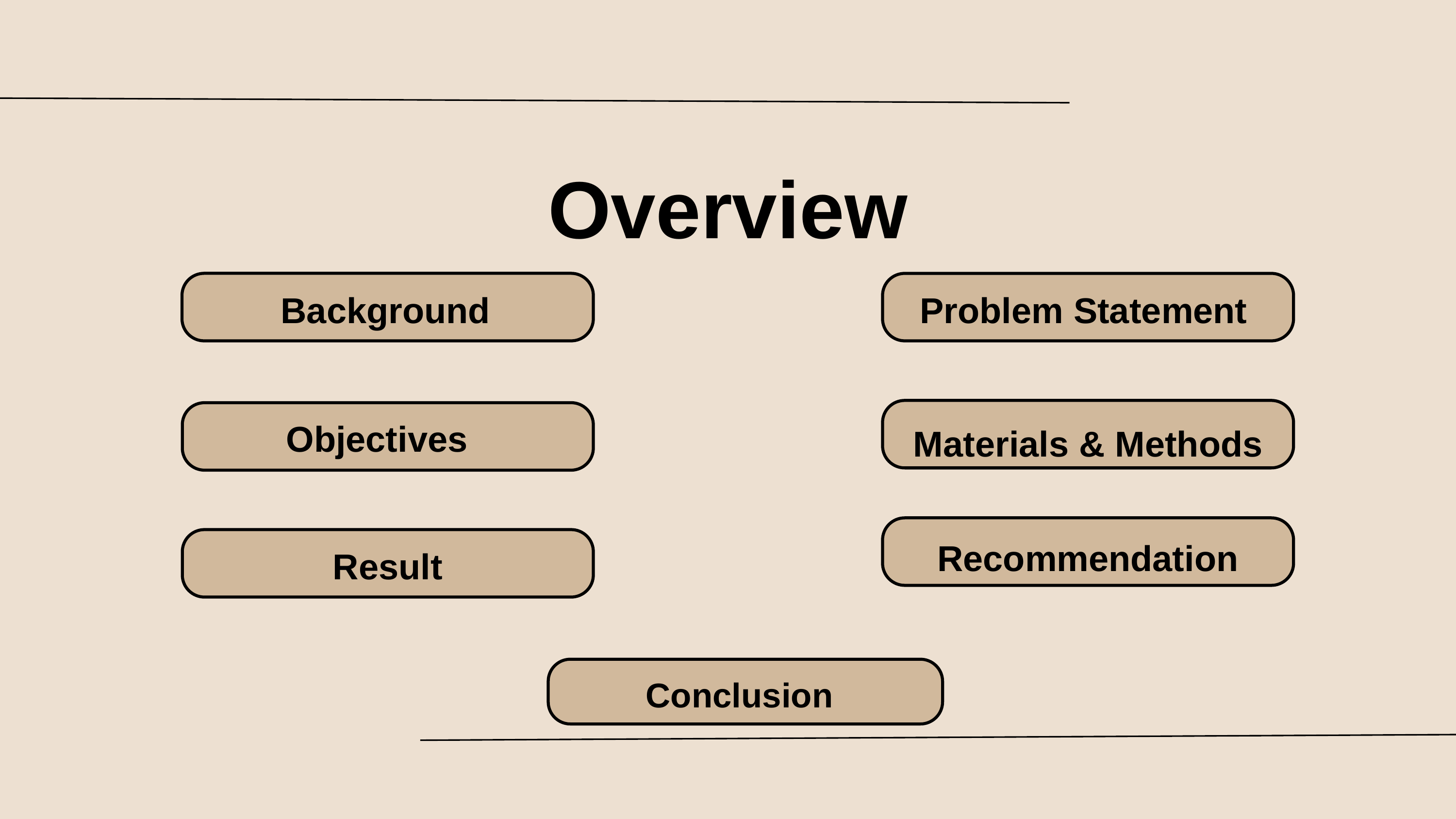

Overview

Background
Problem Statement

Objectives
Materials & Methods

Recommendation

Result

Conclusion